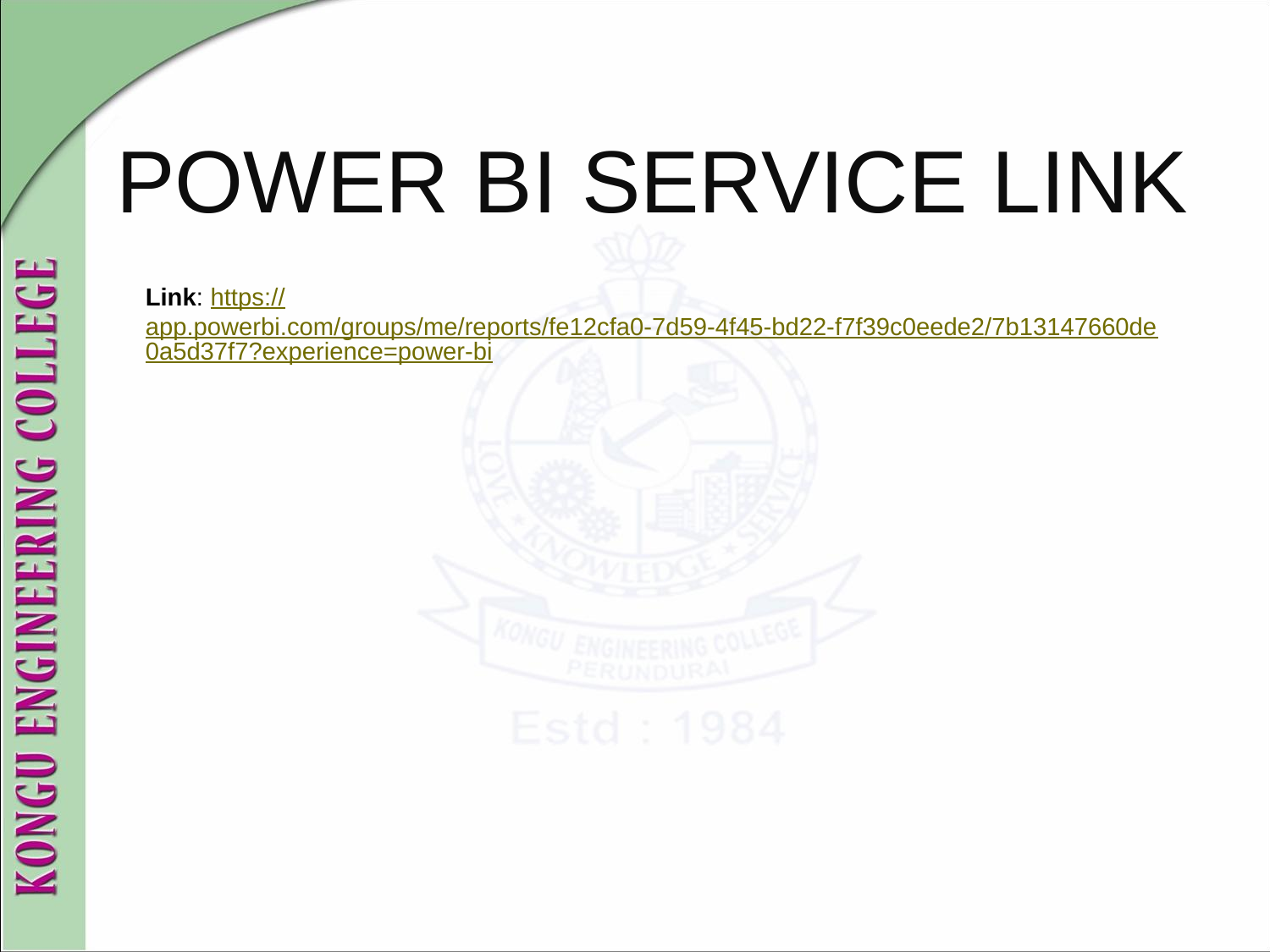

# POWER BI SERVICE LINK
Link: https://app.powerbi.com/groups/me/reports/fe12cfa0-7d59-4f45-bd22-f7f39c0eede2/7b13147660de0a5d37f7?experience=power-bi